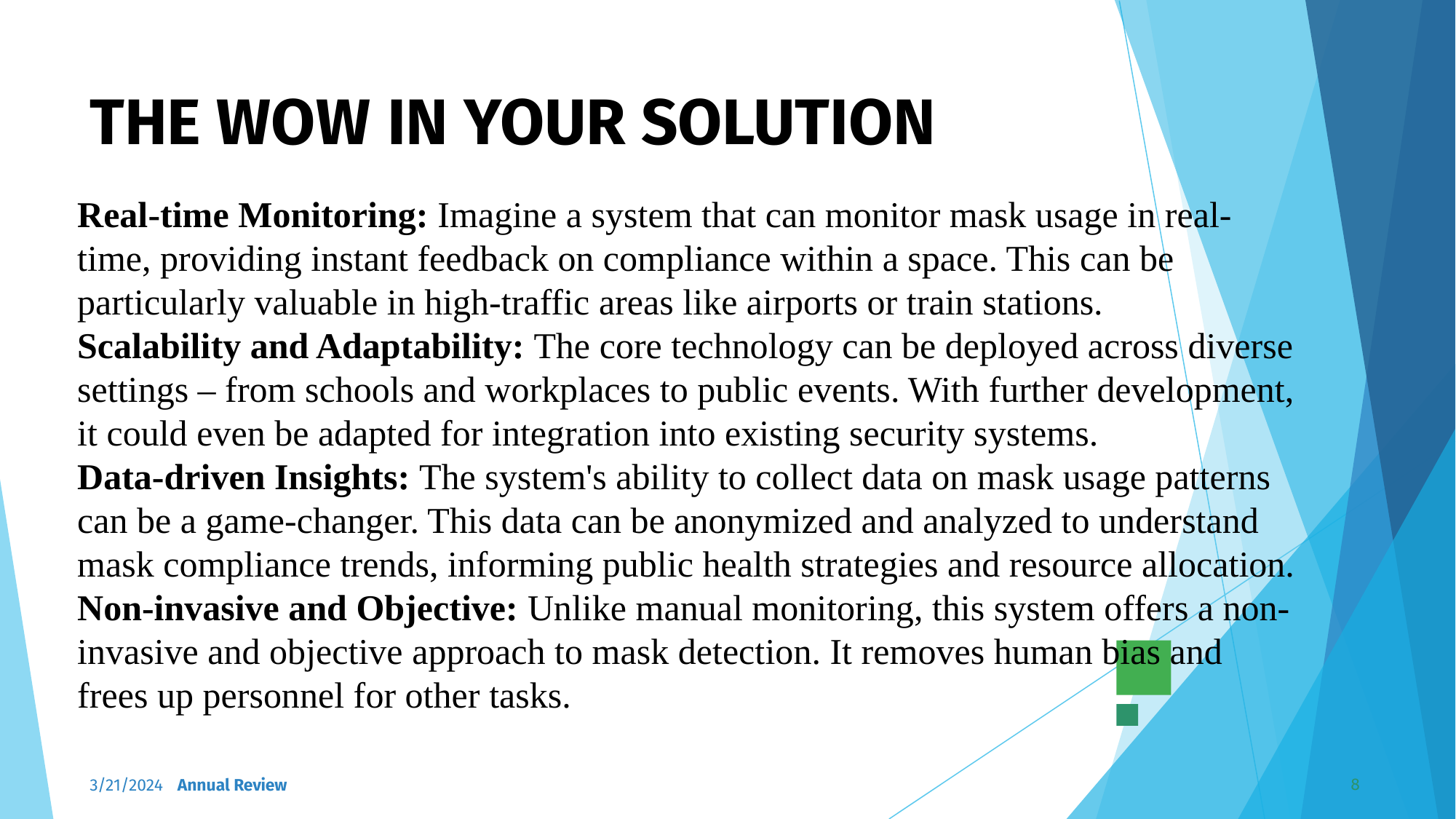

# THE WOW IN YOUR SOLUTION
Real-time Monitoring: Imagine a system that can monitor mask usage in real-time, providing instant feedback on compliance within a space. This can be particularly valuable in high-traffic areas like airports or train stations.
Scalability and Adaptability: The core technology can be deployed across diverse settings – from schools and workplaces to public events. With further development, it could even be adapted for integration into existing security systems.
Data-driven Insights: The system's ability to collect data on mask usage patterns can be a game-changer. This data can be anonymized and analyzed to understand mask compliance trends, informing public health strategies and resource allocation.
Non-invasive and Objective: Unlike manual monitoring, this system offers a non-invasive and objective approach to mask detection. It removes human bias and frees up personnel for other tasks.

8
3/21/2024  Annual Review